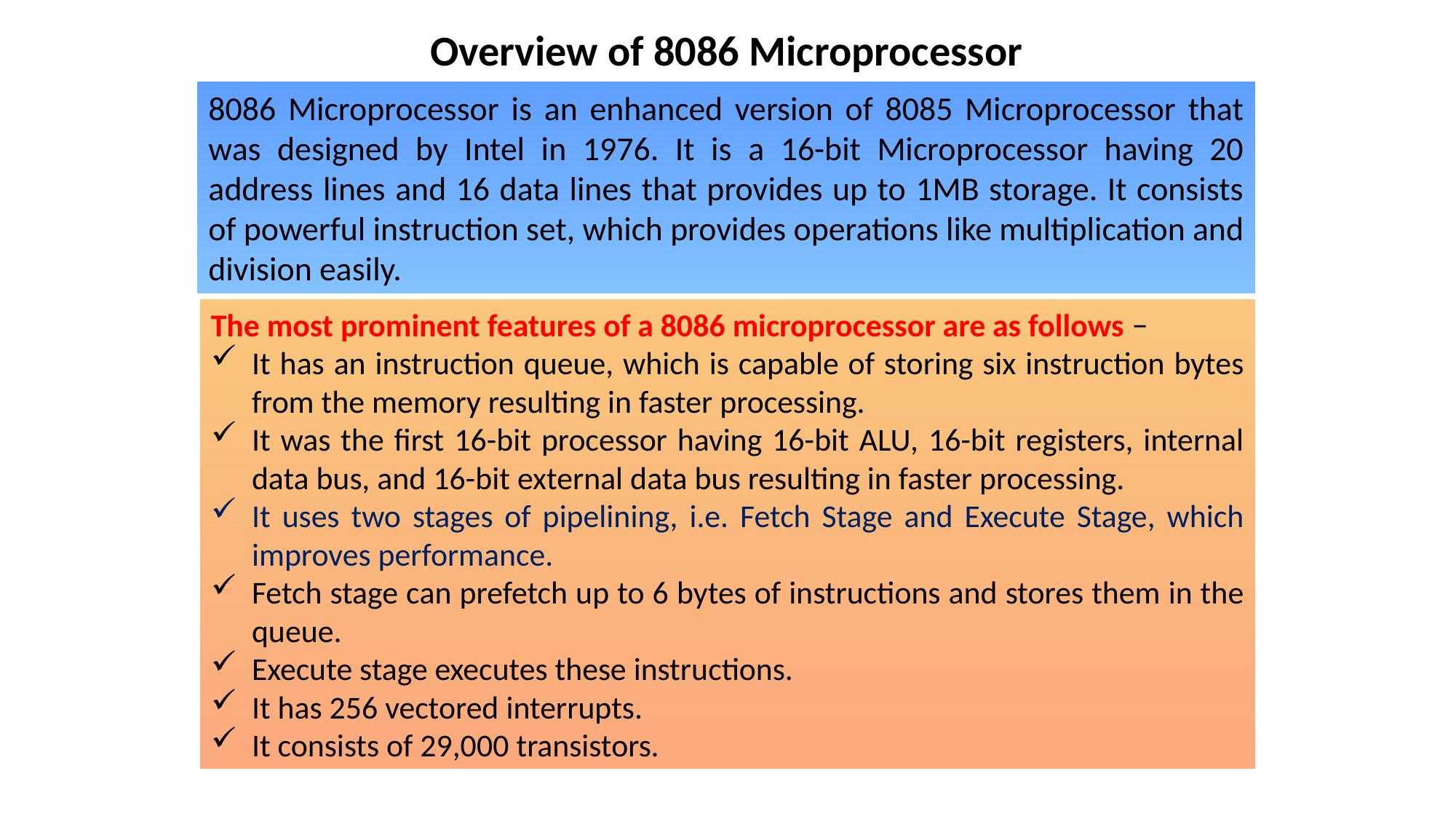

Overview of 8086 Microprocessor
8086 Microprocessor is an enhanced version of 8085 Microprocessor that was designed by Intel in 1976. It is a 16-bit Microprocessor having 20 address lines and 16 data lines that provides up to 1MB storage. It consists of powerful instruction set, which provides operations like multiplication and division easily.
The most prominent features of a 8086 microprocessor are as follows −
It has an instruction queue, which is capable of storing six instruction bytes from the memory resulting in faster processing.
It was the first 16-bit processor having 16-bit ALU, 16-bit registers, internal data bus, and 16-bit external data bus resulting in faster processing.
It uses two stages of pipelining, i.e. Fetch Stage and Execute Stage, which improves performance.
Fetch stage can prefetch up to 6 bytes of instructions and stores them in the queue.
Execute stage executes these instructions.
It has 256 vectored interrupts.
It consists of 29,000 transistors.